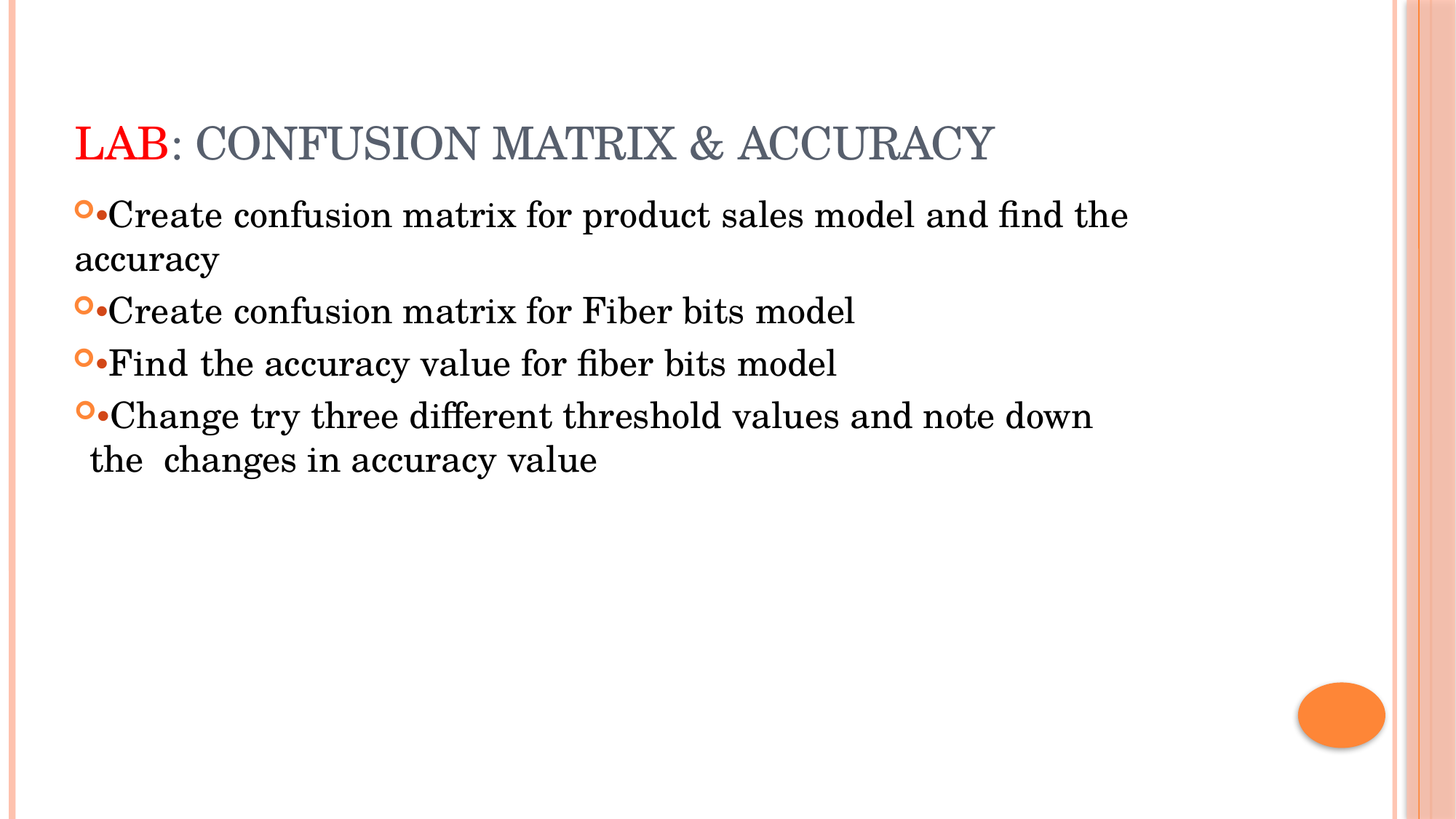

# LAB: Confusion Matrix & Accuracy
•Create confusion matrix for product sales model and find the accuracy
•Create confusion matrix for Fiber bits model
•Find the accuracy value for fiber bits model
•Change try three different threshold values and note down the  changes in accuracy value